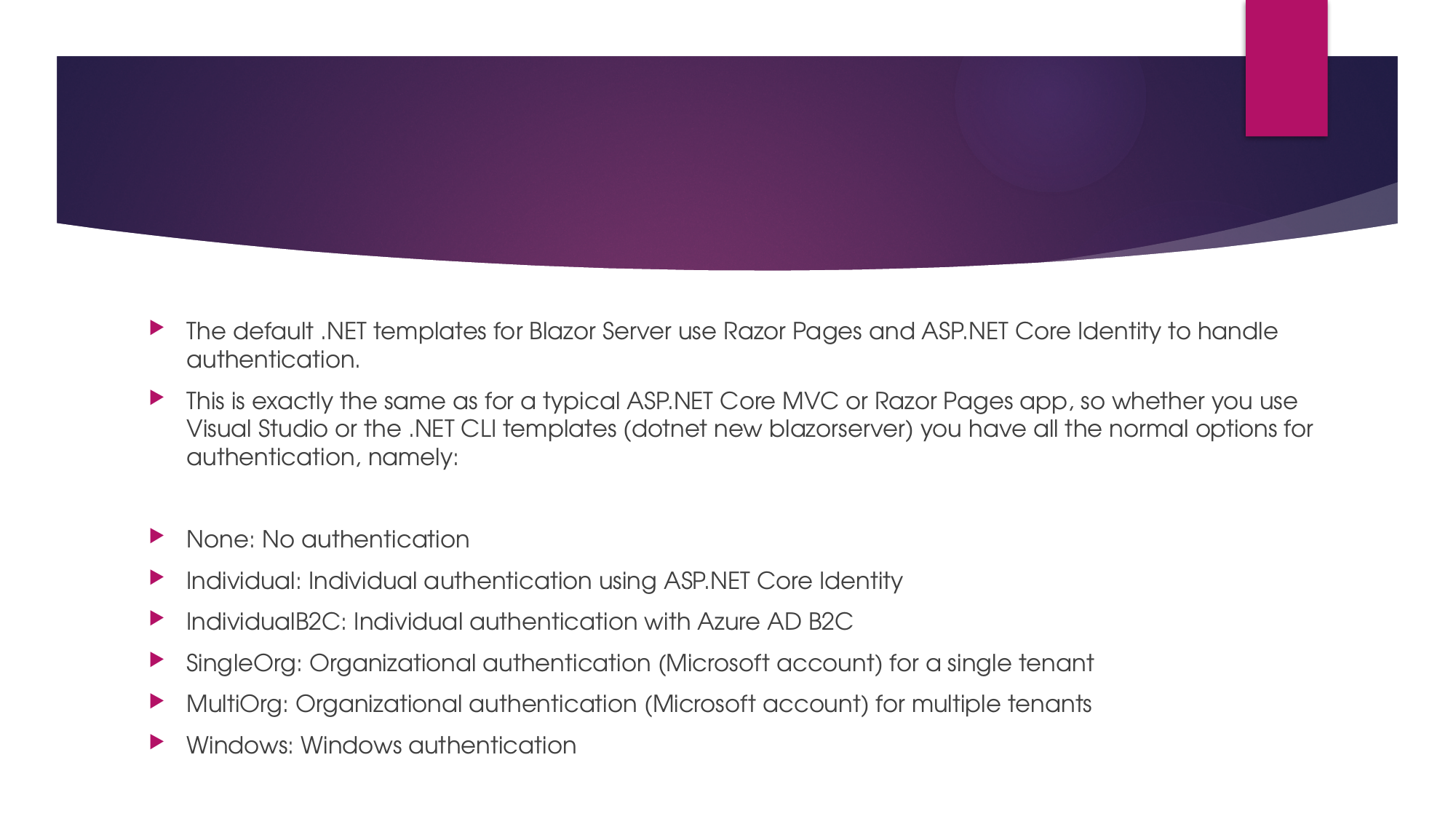

#
The default .NET templates for Blazor Server use Razor Pages and ASP.NET Core Identity to handle authentication.
This is exactly the same as for a typical ASP.NET Core MVC or Razor Pages app, so whether you use Visual Studio or the .NET CLI templates (dotnet new blazorserver) you have all the normal options for authentication, namely:

None: No authentication
Individual: Individual authentication using ASP.NET Core Identity
IndividualB2C: Individual authentication with Azure AD B2C
SingleOrg: Organizational authentication (Microsoft account) for a single tenant
MultiOrg: Organizational authentication (Microsoft account) for multiple tenants
Windows: Windows authentication